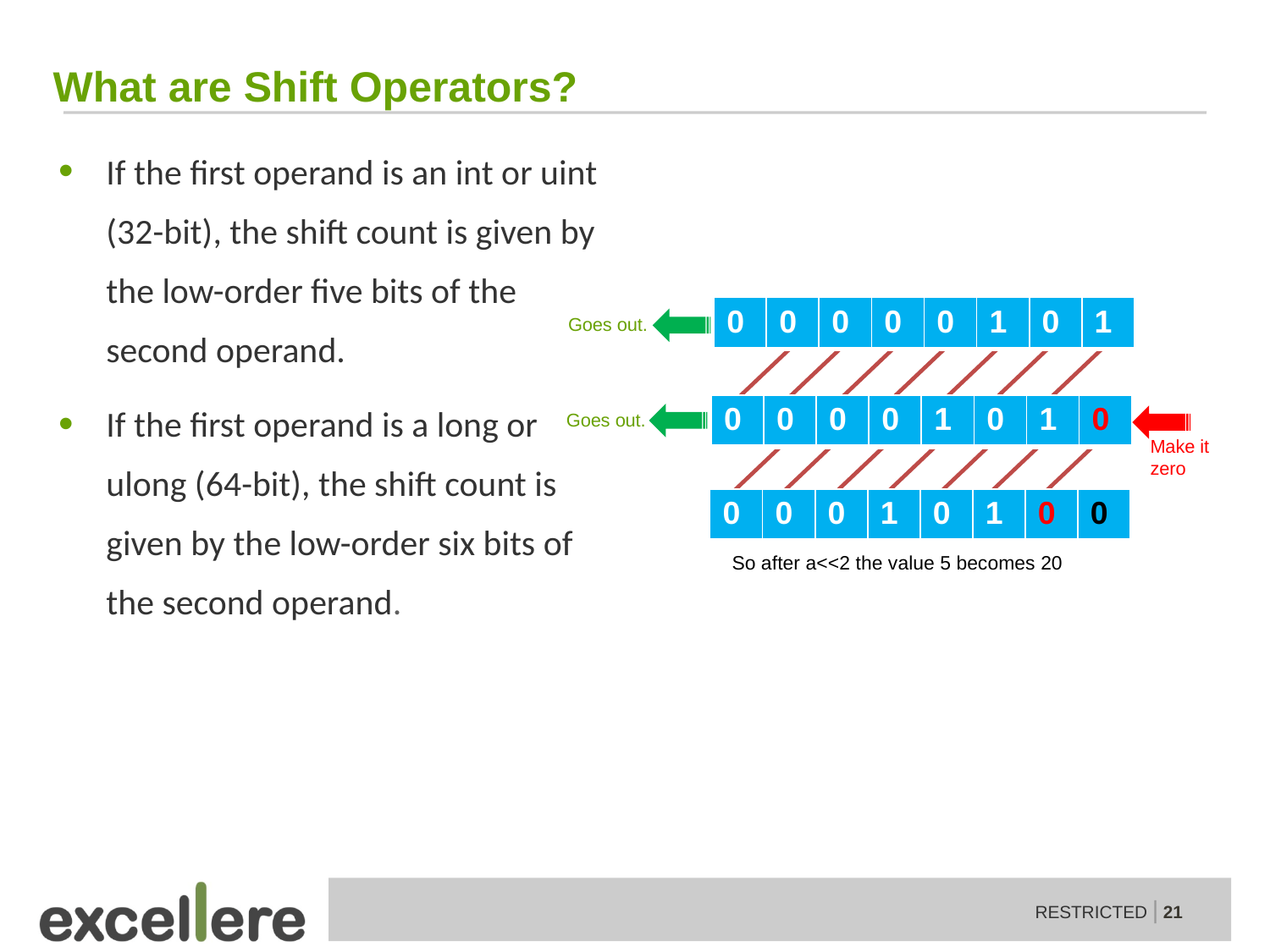

# What are Shift Operators?
If the first operand is an int or uint (32-bit), the shift count is given by the low-order five bits of the second operand.
If the first operand is a long or ulong (64-bit), the shift count is given by the low-order six bits of the second operand.
| 0 | 0 | 0 | 0 | 0 | 1 | 0 | 1 |
| --- | --- | --- | --- | --- | --- | --- | --- |
Goes out.

| 0 | 0 | 0 | 0 | 1 | 0 | 1 | 0 |
| --- | --- | --- | --- | --- | --- | --- | --- |
Goes out.

Make it zero
| 0 | 0 | 0 | 1 | 0 | 1 | 0 | 0 |
| --- | --- | --- | --- | --- | --- | --- | --- |
So after a<<2 the value 5 becomes 20